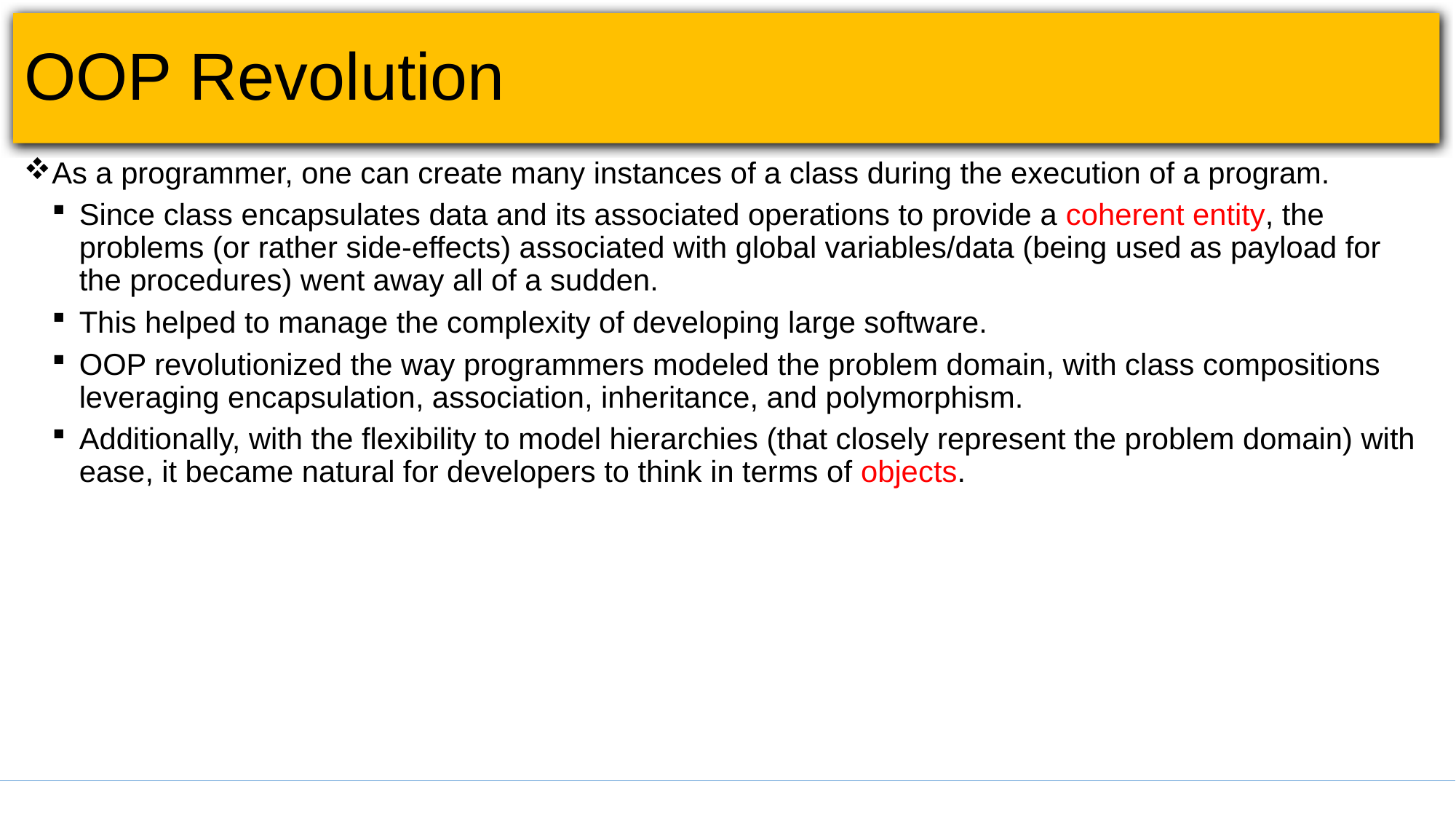

# OOP Revolution
As a programmer, one can create many instances of a class during the execution of a program.
Since class encapsulates data and its associated operations to provide a coherent entity, the problems (or rather side-effects) associated with global variables/data (being used as payload for the procedures) went away all of a sudden.
This helped to manage the complexity of developing large software.
OOP revolutionized the way programmers modeled the problem domain, with class compositions leveraging encapsulation, association, inheritance, and polymorphism.
Additionally, with the flexibility to model hierarchies (that closely represent the problem domain) with ease, it became natural for developers to think in terms of objects.